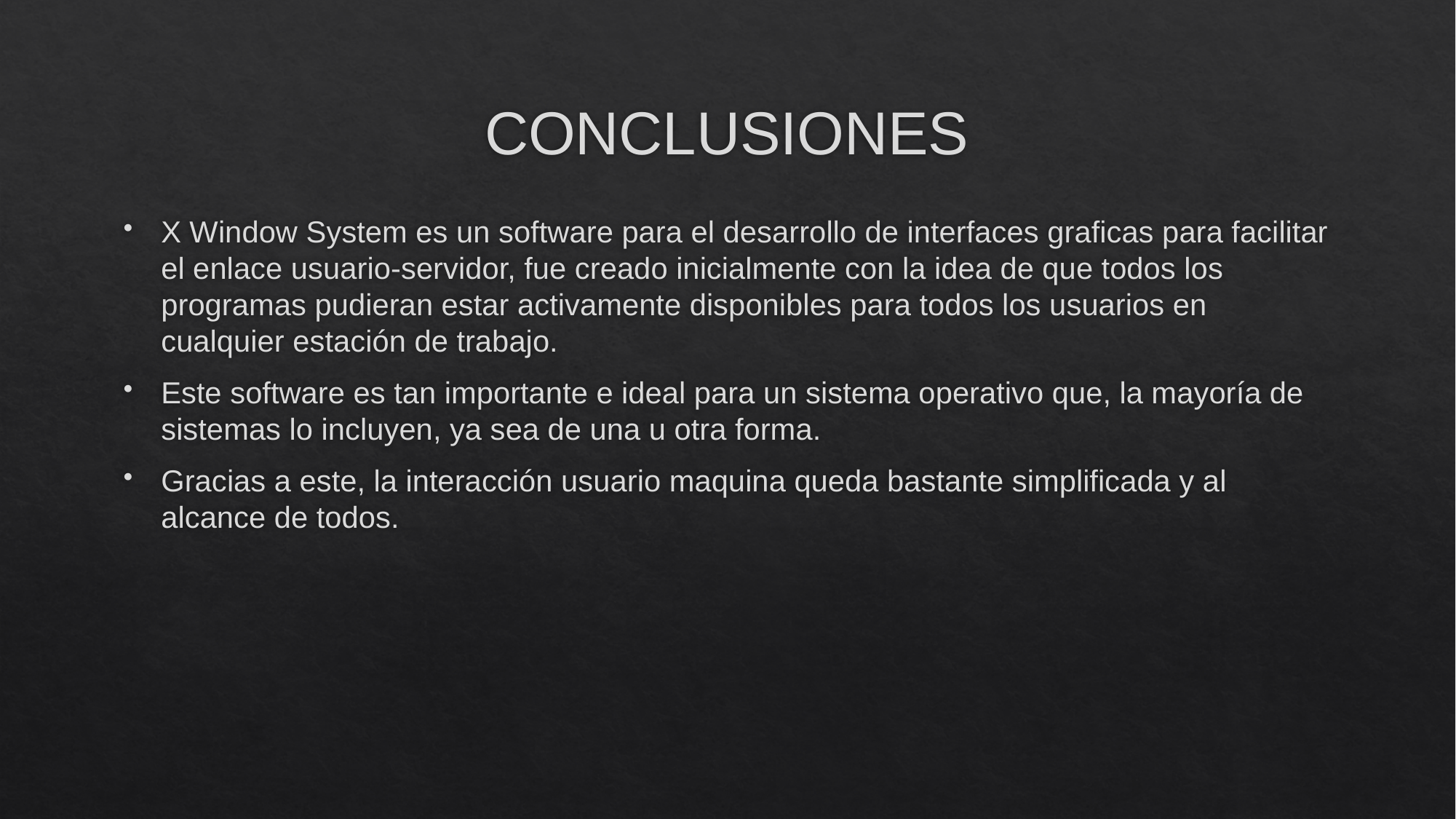

# CONCLUSIONES
X Window System es un software para el desarrollo de interfaces graficas para facilitar el enlace usuario-servidor, fue creado inicialmente con la idea de que todos los programas pudieran estar activamente disponibles para todos los usuarios en cualquier estación de trabajo.
Este software es tan importante e ideal para un sistema operativo que, la mayoría de sistemas lo incluyen, ya sea de una u otra forma.
Gracias a este, la interacción usuario maquina queda bastante simplificada y al alcance de todos.